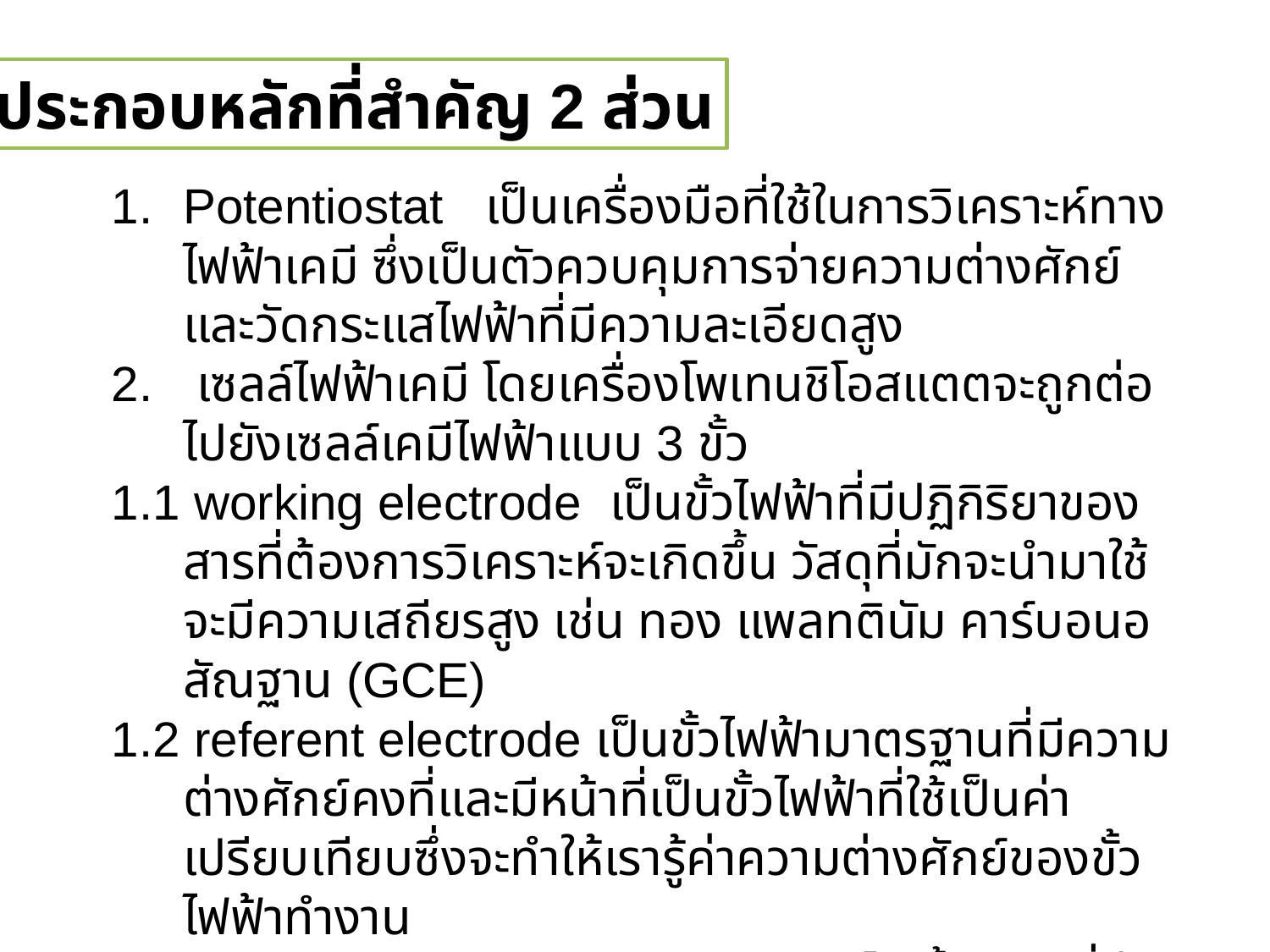

ส่วนประกอบหลักที่สำคัญ 2 ส่วน
Potentiostat   เป็นเครื่องมือที่ใช้ในการวิเคราะห์ทางไฟฟ้าเคมี ซึ่งเป็นตัวควบคุมการจ่ายความต่างศักย์และวัดกระแสไฟฟ้าที่มีความละเอียดสูง
2.	 เซลล์ไฟฟ้าเคมี โดยเครื่องโพเทนชิโอสแตตจะถูกต่อไปยังเซลล์เคมีไฟฟ้าแบบ 3 ขั้ว
1.1 working electrode  เป็นขั้วไฟฟ้าที่มีปฏิกิริยาของสารที่ต้องการวิเคราะห์จะเกิดขึ้น วัสดุที่มักจะนำมาใช้จะมีความเสถียรสูง เช่น ทอง แพลทตินัม คาร์บอนอสัณฐาน (GCE)
1.2 referent electrode เป็นขั้วไฟฟ้ามาตรฐานที่มีความต่างศักย์คงที่และมีหน้าที่เป็นขั้วไฟฟ้าที่ใช้เป็นค่าเปรียบเทียบซึ่งจะทำให้เรารู้ค่าความต่างศักย์ของขั้วไฟฟ้าทำงาน
1.3 auxiliary or counter electrode เป็นขั้วไฟฟ้าที่ช่วยเสริมให้ระบบครบวงจร